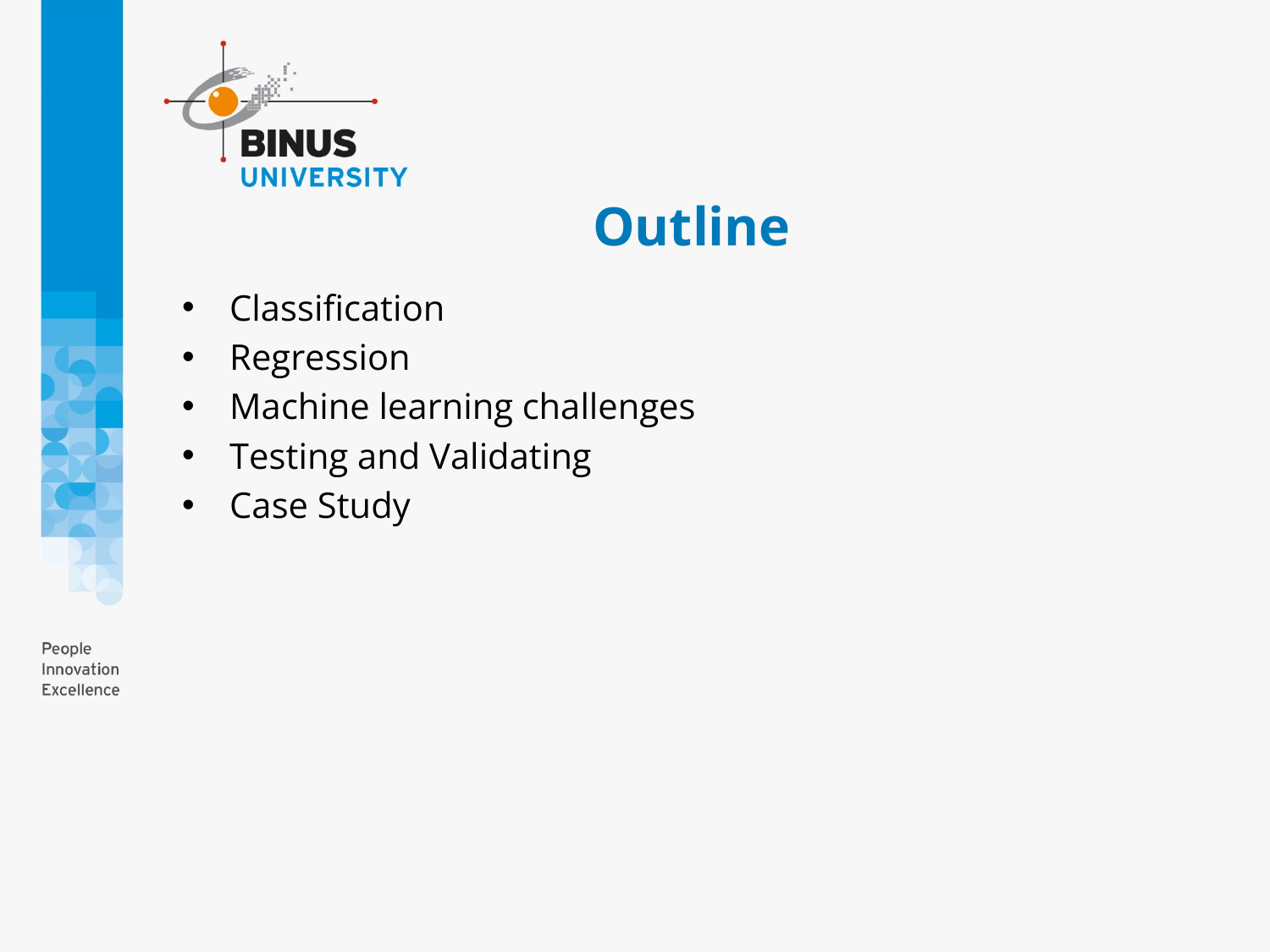

# Outline
Classification
Regression
Machine learning challenges
Testing and Validating
Case Study